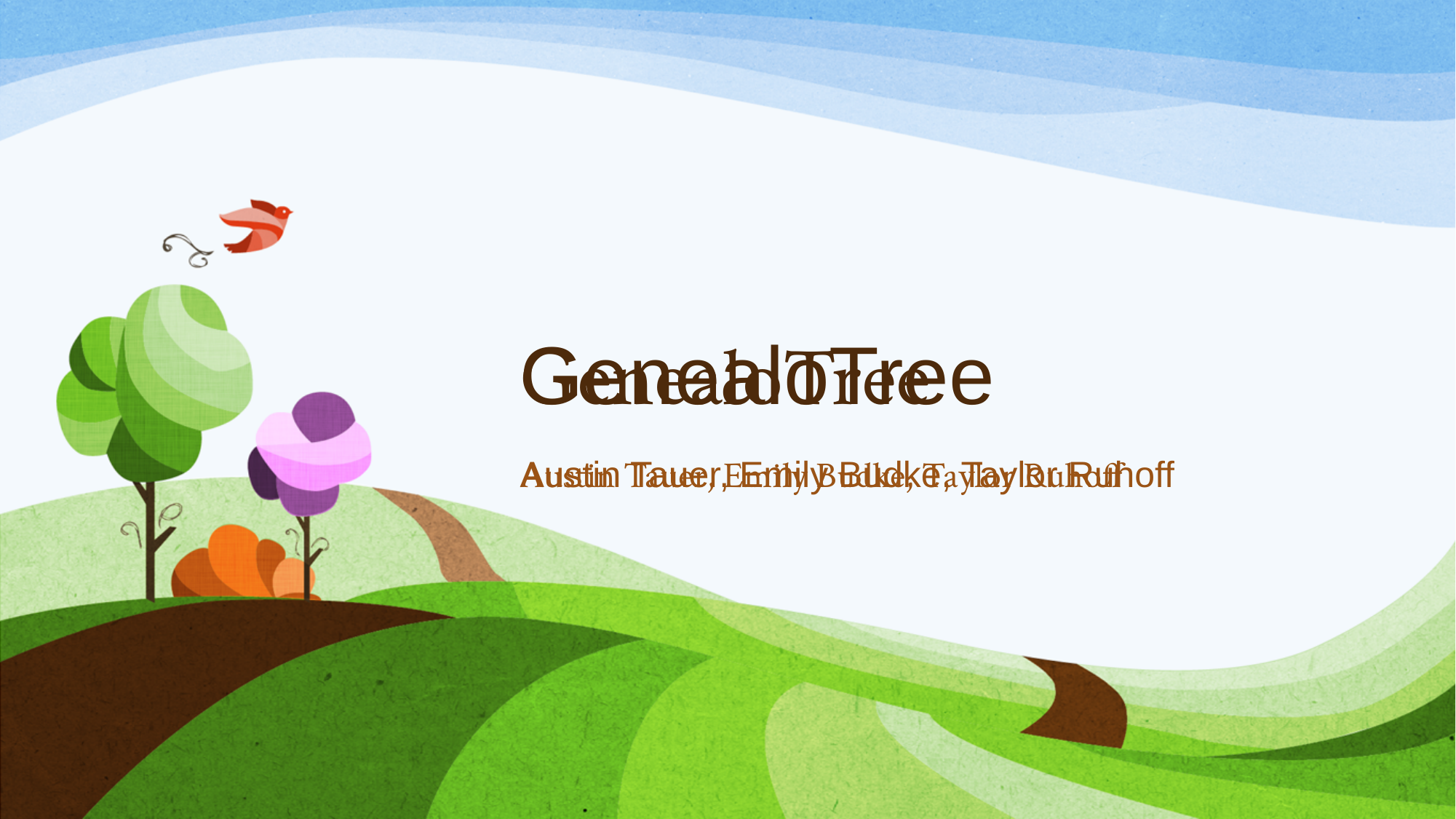

GenealoTree
# GenealoTree
Austin Tauer, Emily Budke, Taylor Ruhoff
Austin Tauer, Emily Budke, Taylor Ruhoff